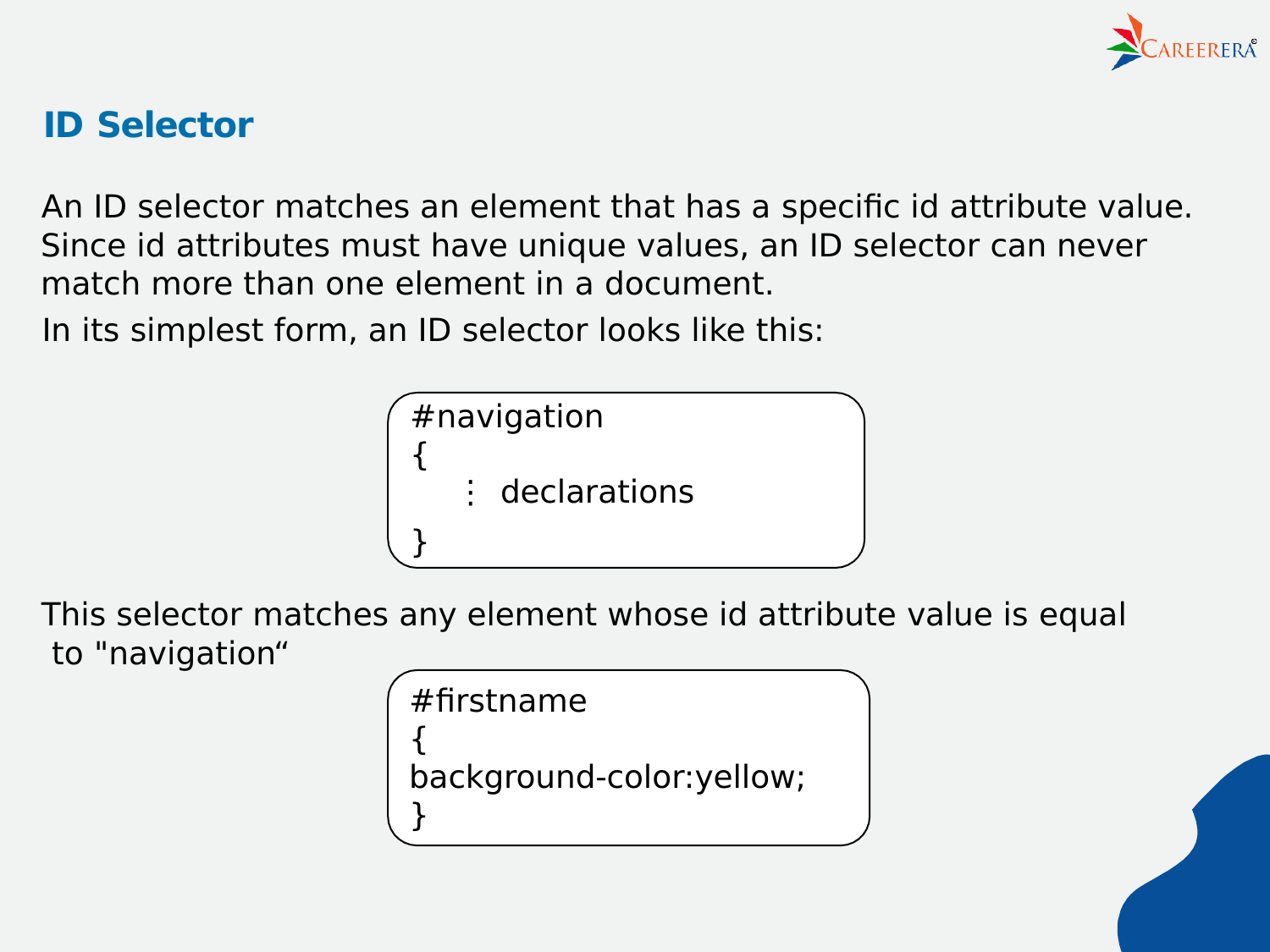

R
# ID Selector
An ID selector matches an element that has a speciﬁc id attribute value.  Since id attributes must have unique values, an ID selector can never  match more than one element in a document.
In its simplest form, an ID selector looks like this:

#navigation
{
⋮ declarations
}
This selector matches any element whose id attribute value is equal  to "navigation“
#ﬁrstname
{
background-color:yellow;
}